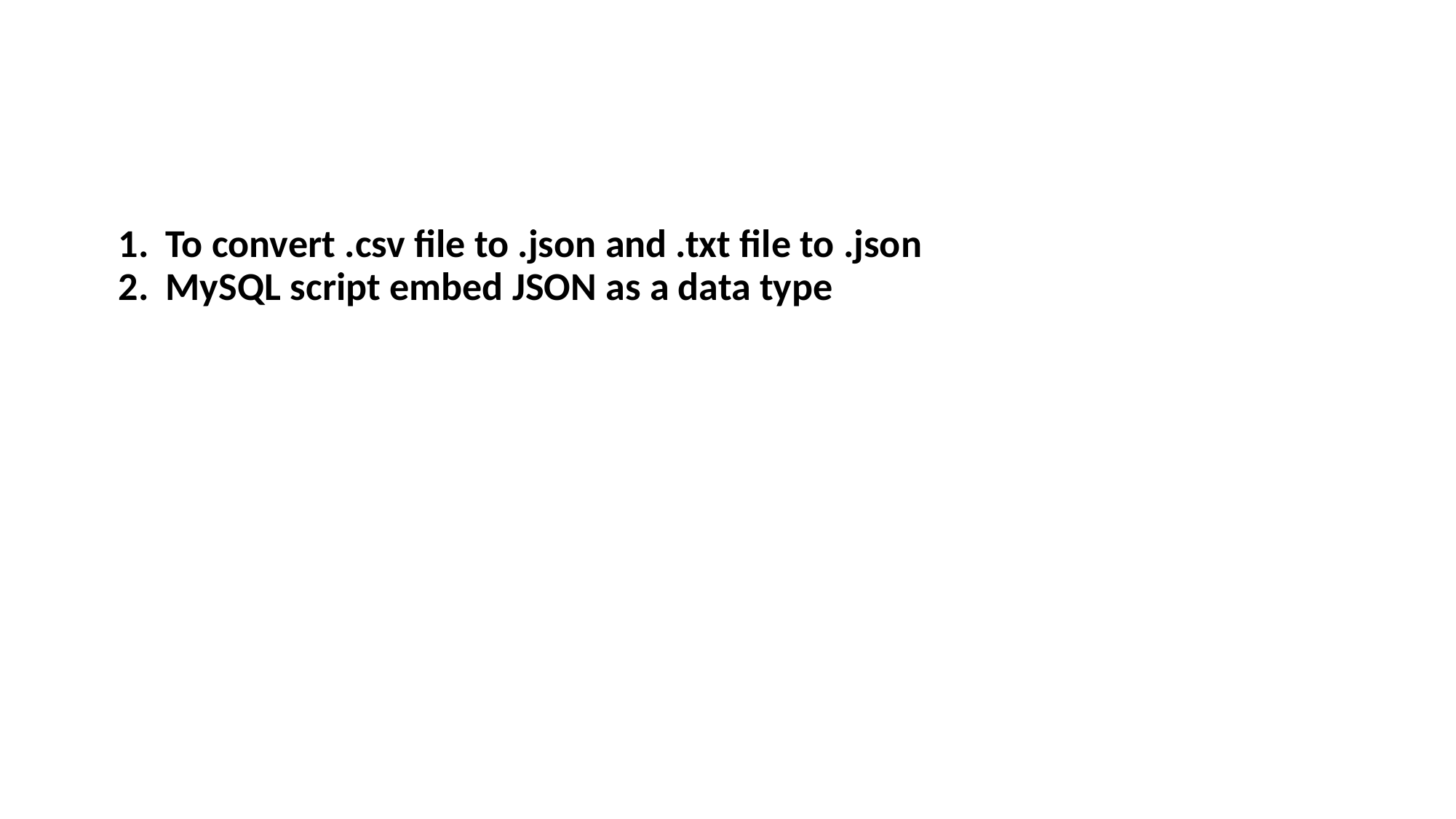

#
To convert .csv file to .json and .txt file to .json
MySQL script embed JSON as a data type